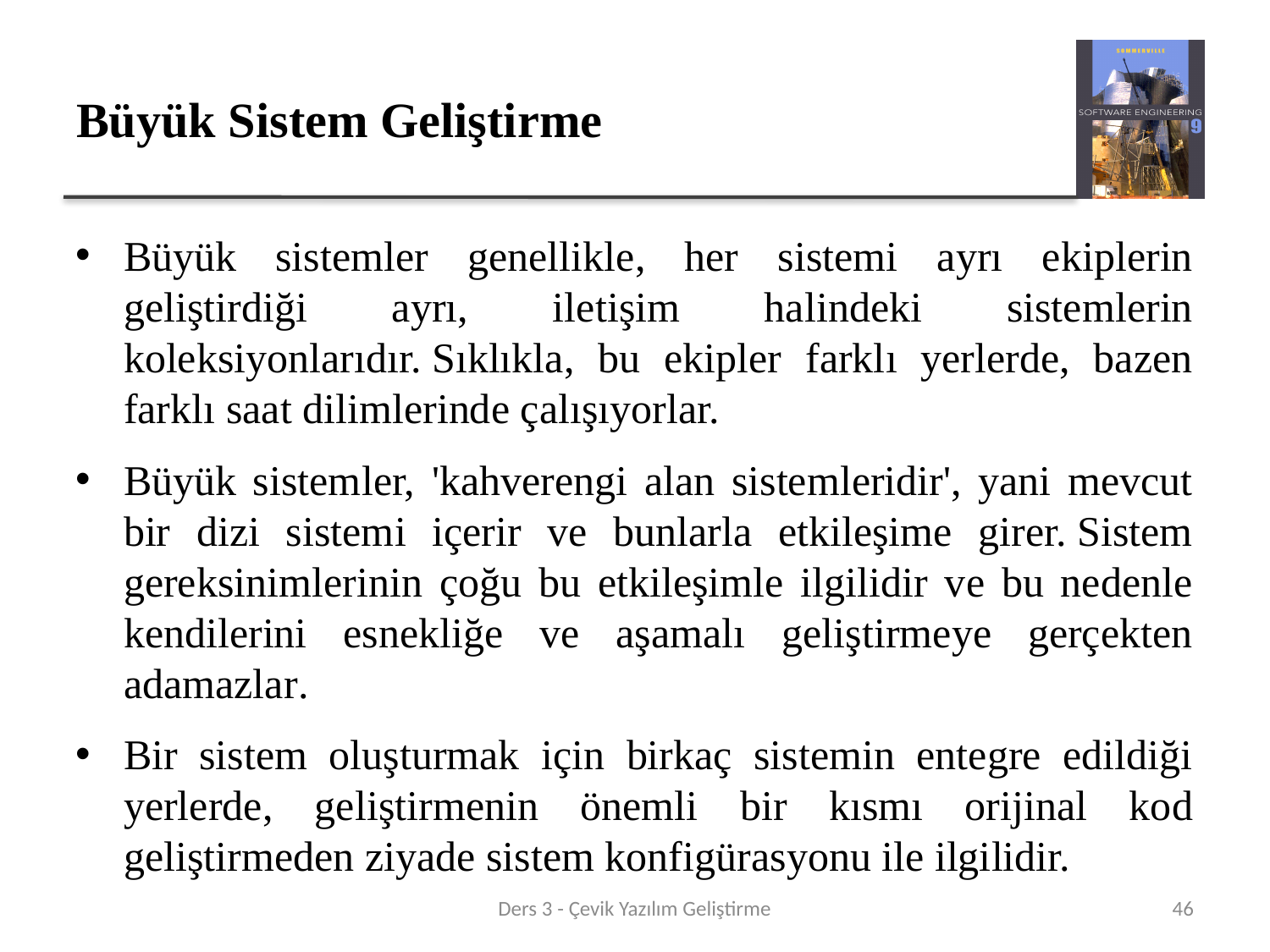

# Büyük Sistem Geliştirme
Büyük sistemler genellikle, her sistemi ayrı ekiplerin geliştirdiği ayrı, iletişim halindeki sistemlerin koleksiyonlarıdır. Sıklıkla, bu ekipler farklı yerlerde, bazen farklı saat dilimlerinde çalışıyorlar.
Büyük sistemler, 'kahverengi alan sistemleridir', yani mevcut bir dizi sistemi içerir ve bunlarla etkileşime girer. Sistem gereksinimlerinin çoğu bu etkileşimle ilgilidir ve bu nedenle kendilerini esnekliğe ve aşamalı geliştirmeye gerçekten adamazlar.
Bir sistem oluşturmak için birkaç sistemin entegre edildiği yerlerde, geliştirmenin önemli bir kısmı orijinal kod geliştirmeden ziyade sistem konfigürasyonu ile ilgilidir.
Ders 3 - Çevik Yazılım Geliştirme
46